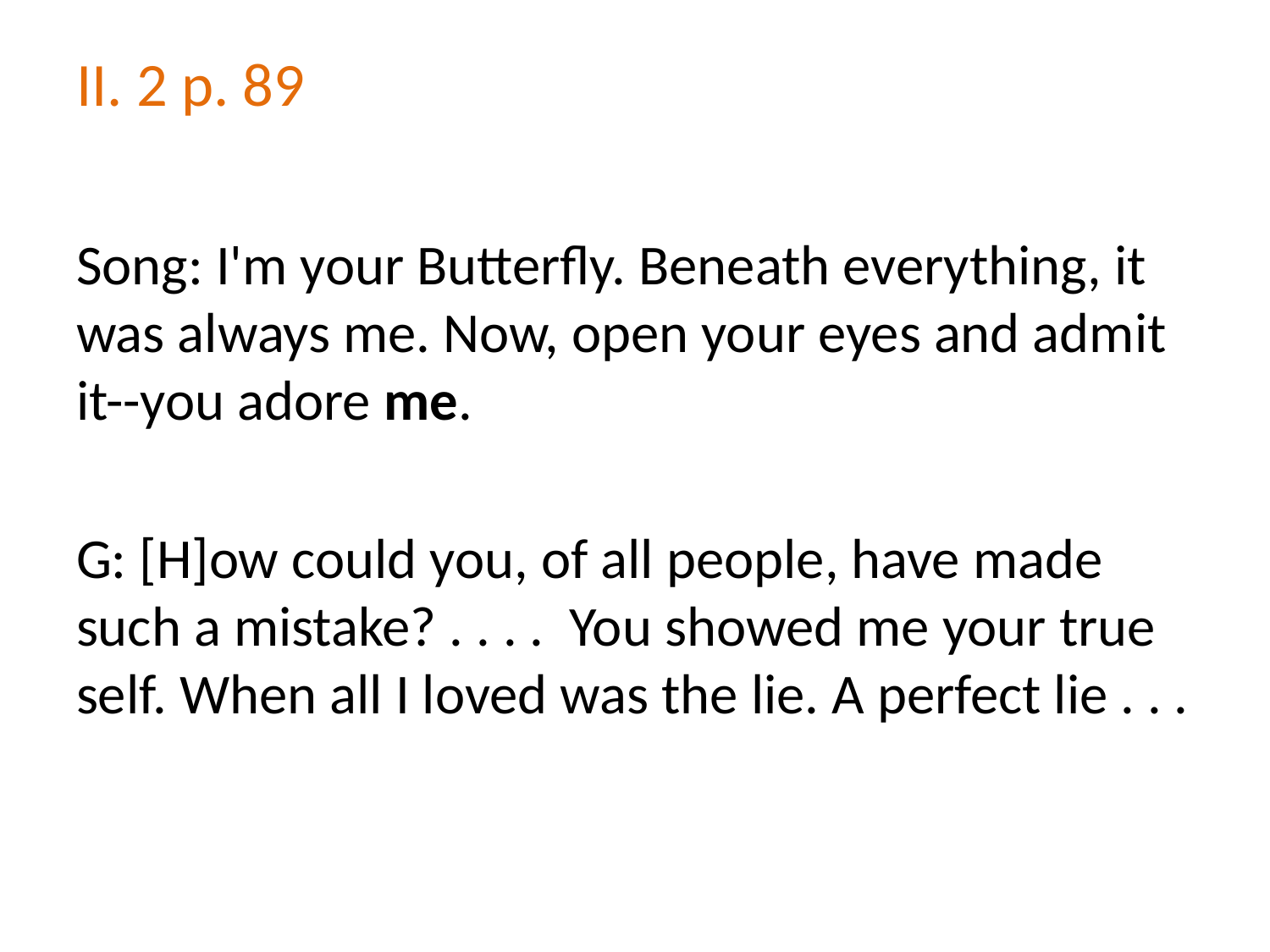

# II. 2 p. 89
Song: I'm your Butterfly. Beneath everything, it was always me. Now, open your eyes and admit it--you adore me.

G: [H]ow could you, of all people, have made such a mistake? . . . .  You showed me your true self. When all I loved was the lie. A perfect lie . . .